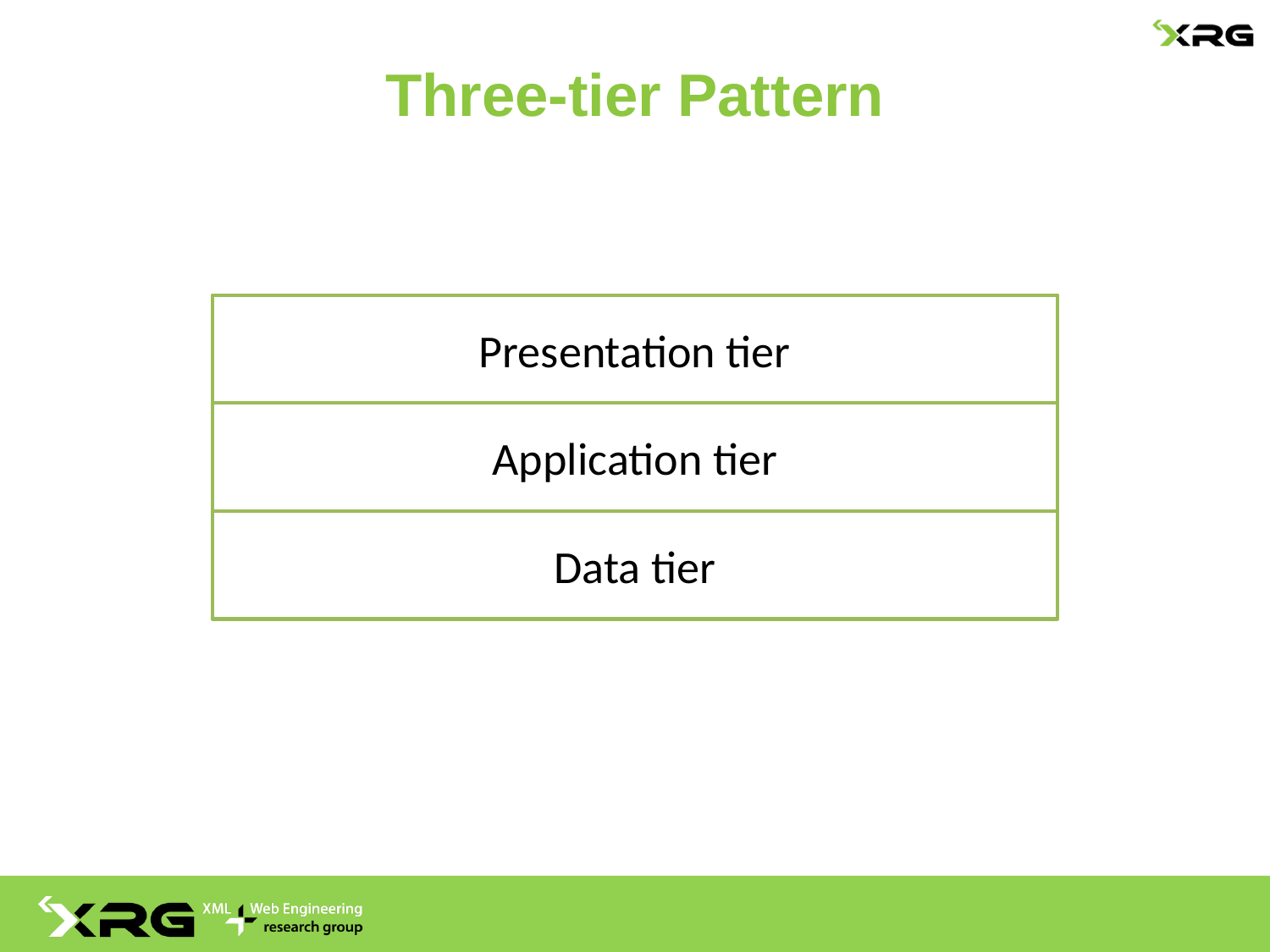

# Three-tier Pattern
Presentation tier
Application tier
Data tier